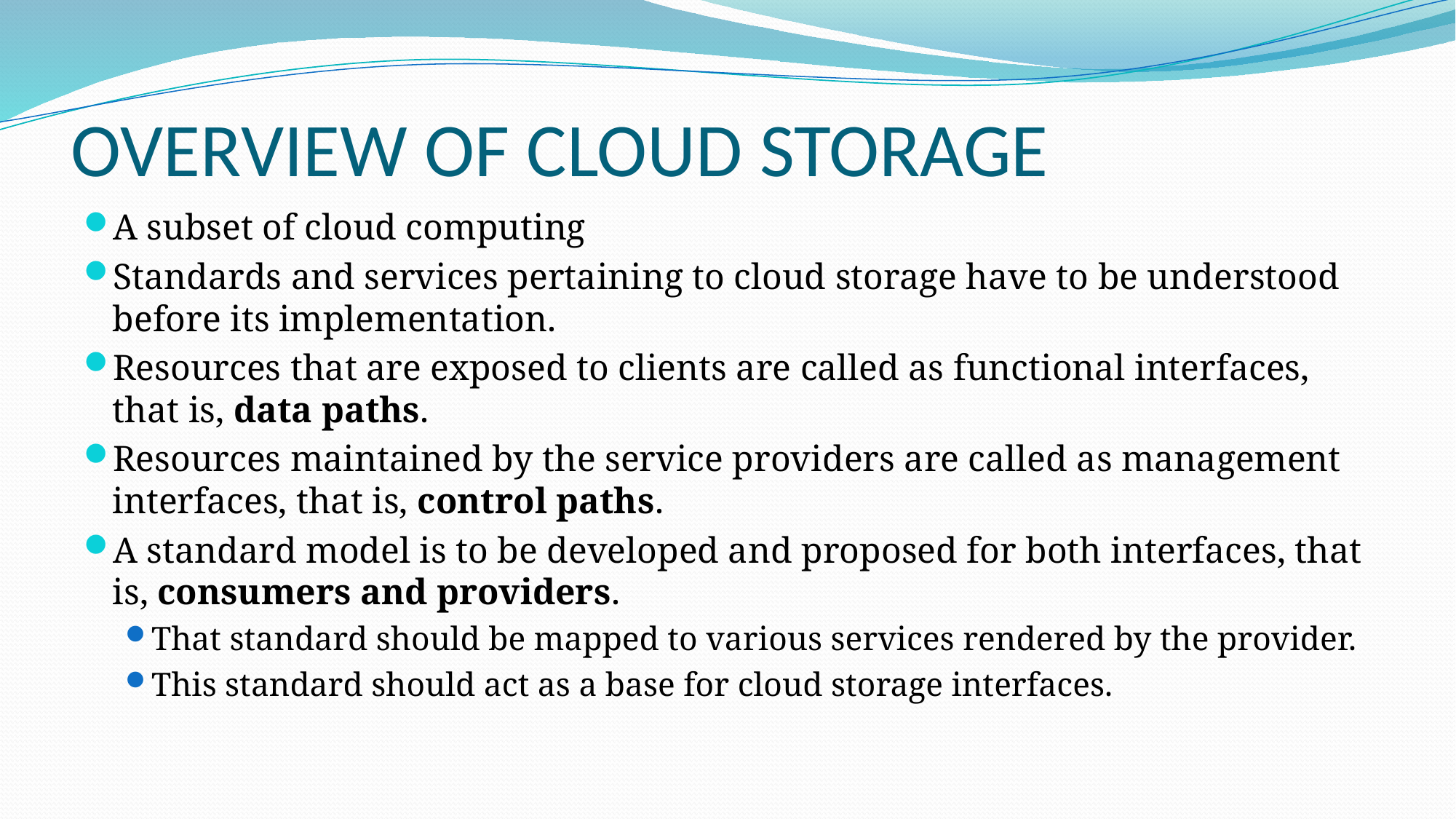

# OVERVIEW OF CLOUD STORAGE
A subset of cloud computing
Standards and services pertaining to cloud storage have to be understood before its implementation.
Resources that are exposed to clients are called as functional interfaces, that is, data paths.
Resources maintained by the service providers are called as management interfaces, that is, control paths.
A standard model is to be developed and proposed for both interfaces, that is, consumers and providers.
That standard should be mapped to various services rendered by the provider.
This standard should act as a base for cloud storage interfaces.